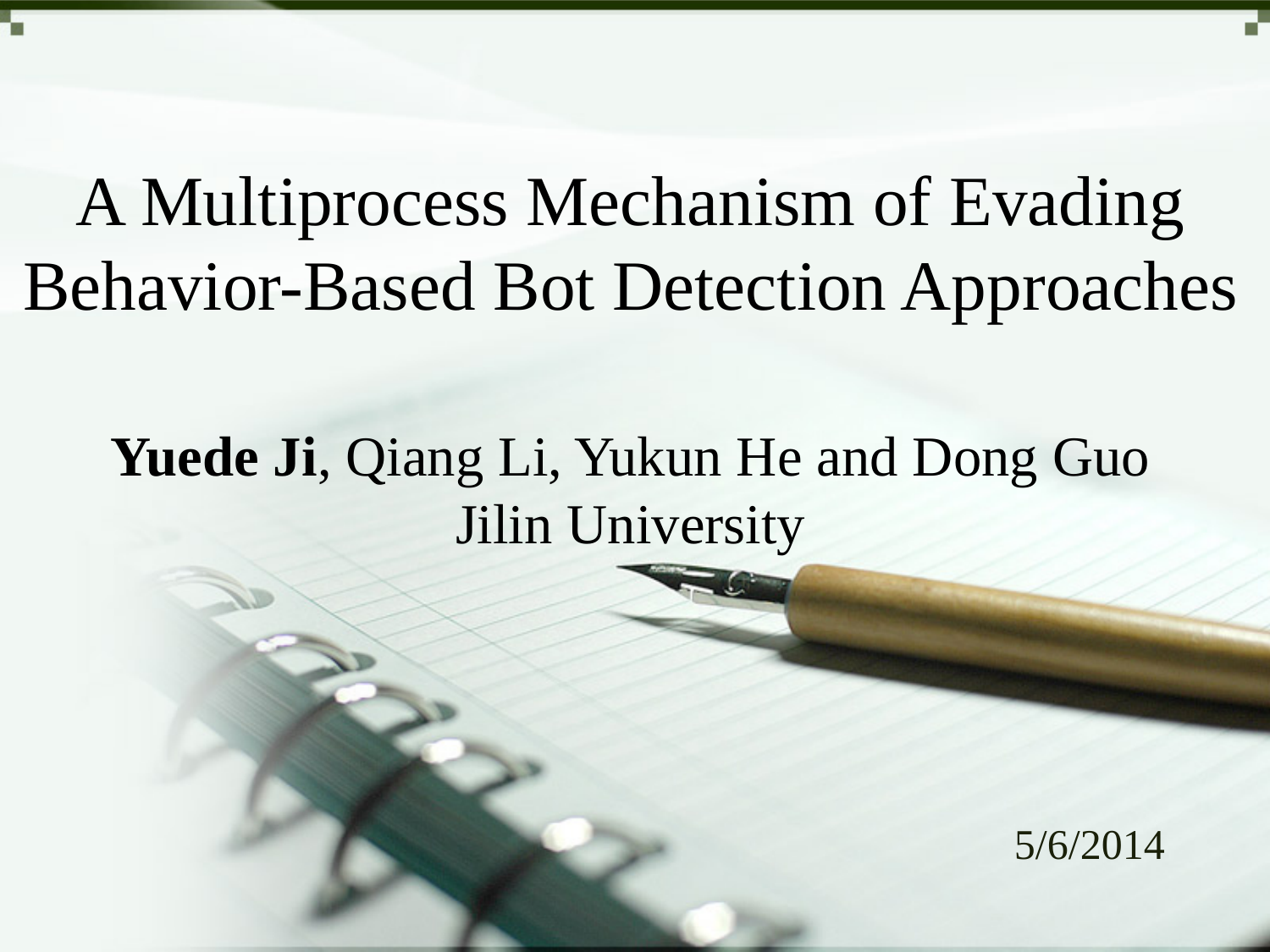

A Multiprocess Mechanism of Evading Behavior-Based Bot Detection Approaches
Yuede Ji, Qiang Li, Yukun He and Dong Guo
Jilin University
5/6/2014